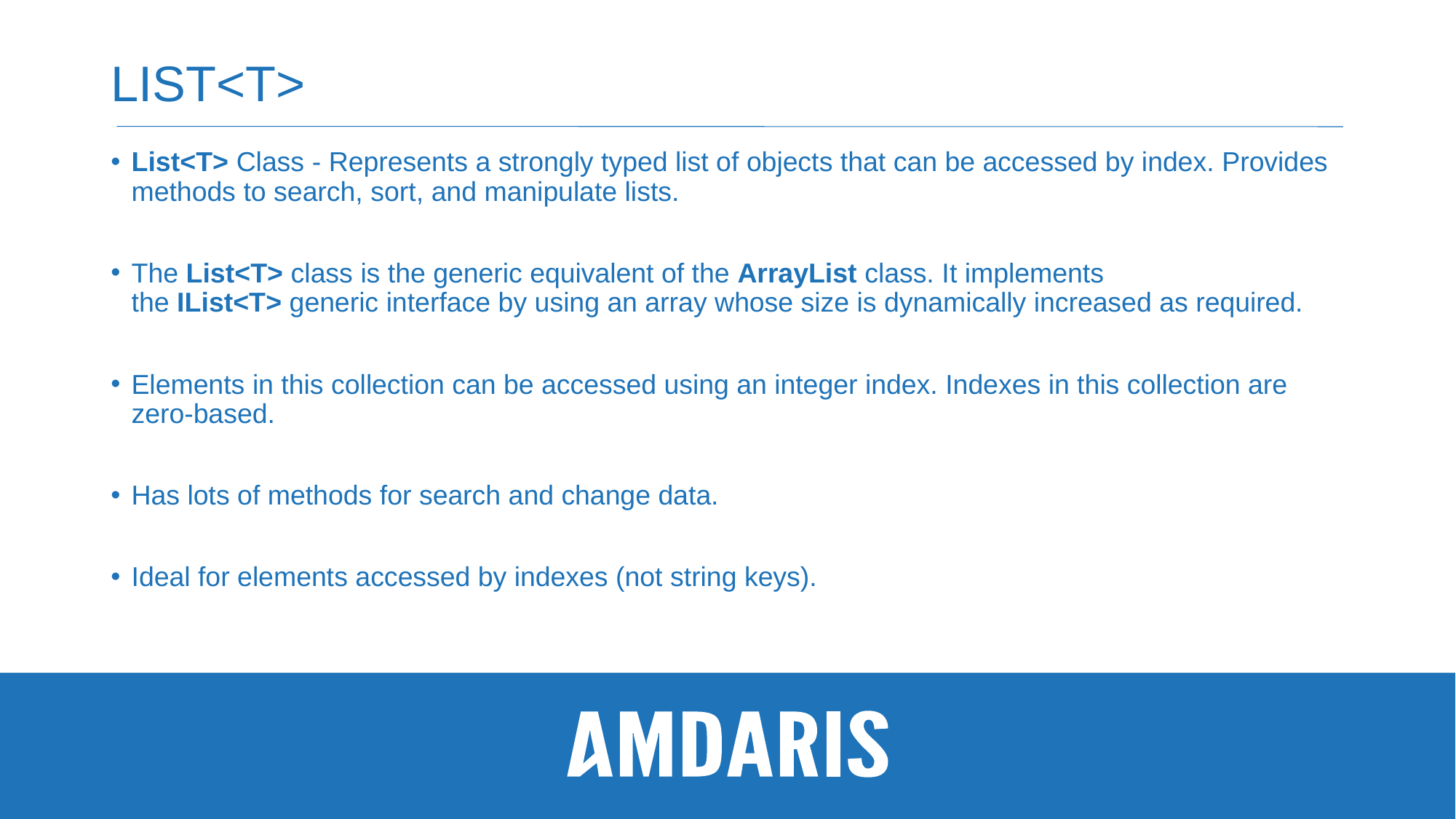

# List<T>
List<T> Class - Represents a strongly typed list of objects that can be accessed by index. Provides methods to search, sort, and manipulate lists.

The List<T> class is the generic equivalent of the ArrayList class. It implements the IList<T> generic interface by using an array whose size is dynamically increased as required.

Elements in this collection can be accessed using an integer index. Indexes in this collection are zero-based.

Has lots of methods for search and change data.

Ideal for elements accessed by indexes (not string keys).